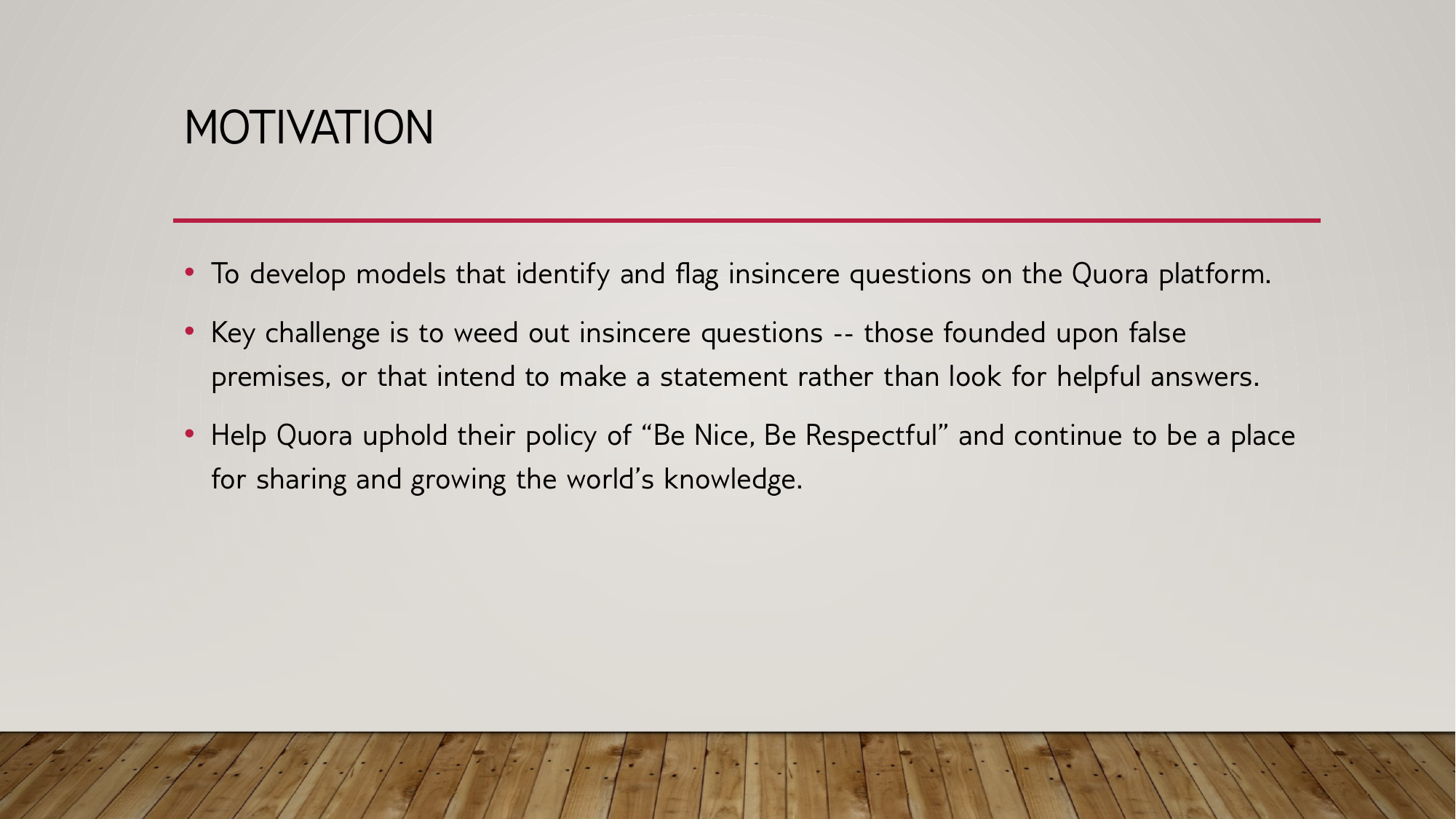

# Motivation
To develop models that identify and flag insincere questions on the Quora platform.
Key challenge is to weed out insincere questions -- those founded upon false premises, or that intend to make a statement rather than look for helpful answers.
Help Quora uphold their policy of “Be Nice, Be Respectful” and continue to be a place for sharing and growing the world’s knowledge.